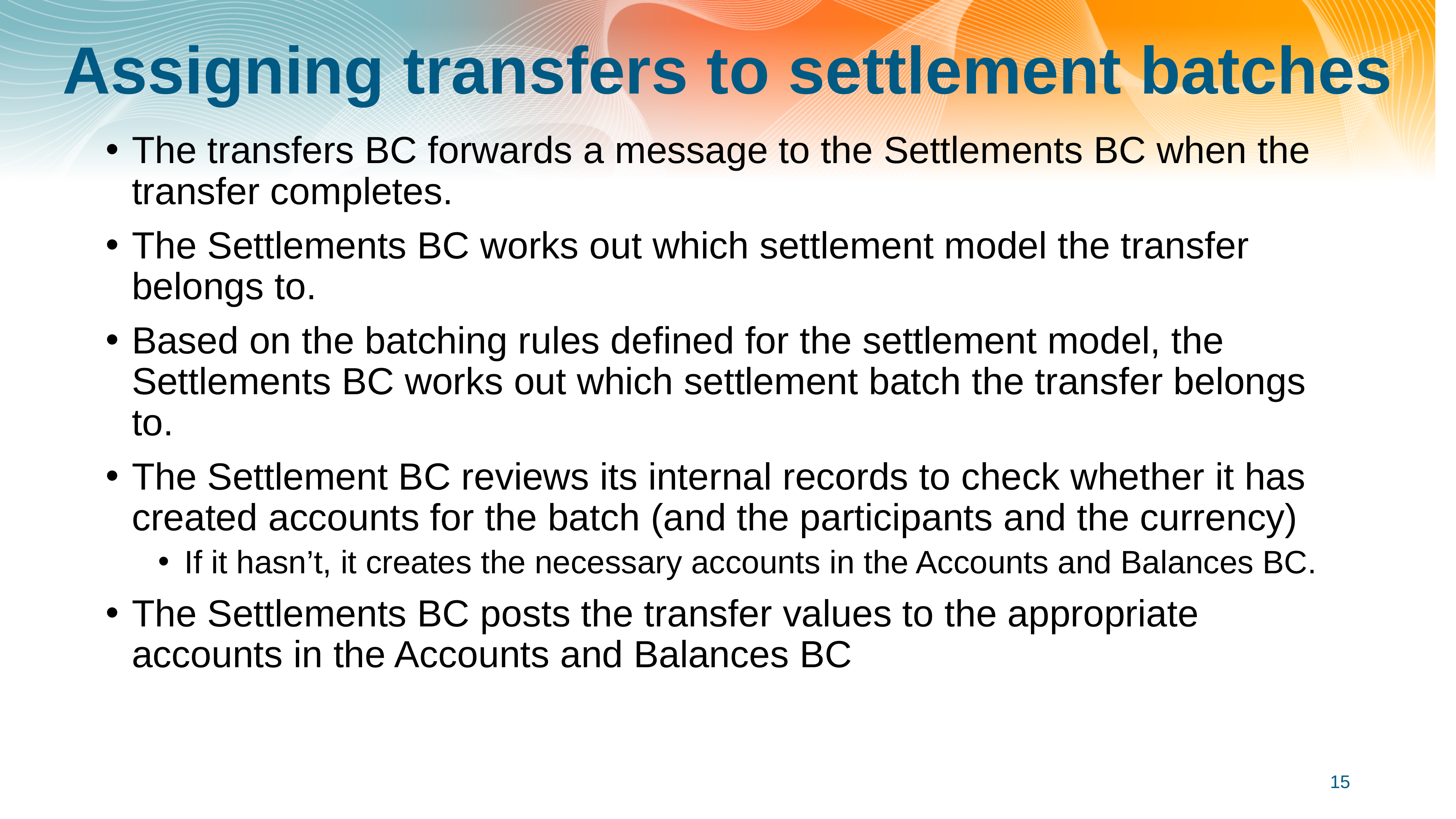

# Assigning transfers to settlement batches
The transfers BC forwards a message to the Settlements BC when the transfer completes.
The Settlements BC works out which settlement model the transfer belongs to.
Based on the batching rules defined for the settlement model, the Settlements BC works out which settlement batch the transfer belongs to.
The Settlement BC reviews its internal records to check whether it has created accounts for the batch (and the participants and the currency)
If it hasn’t, it creates the necessary accounts in the Accounts and Balances BC.
The Settlements BC posts the transfer values to the appropriate accounts in the Accounts and Balances BC
15